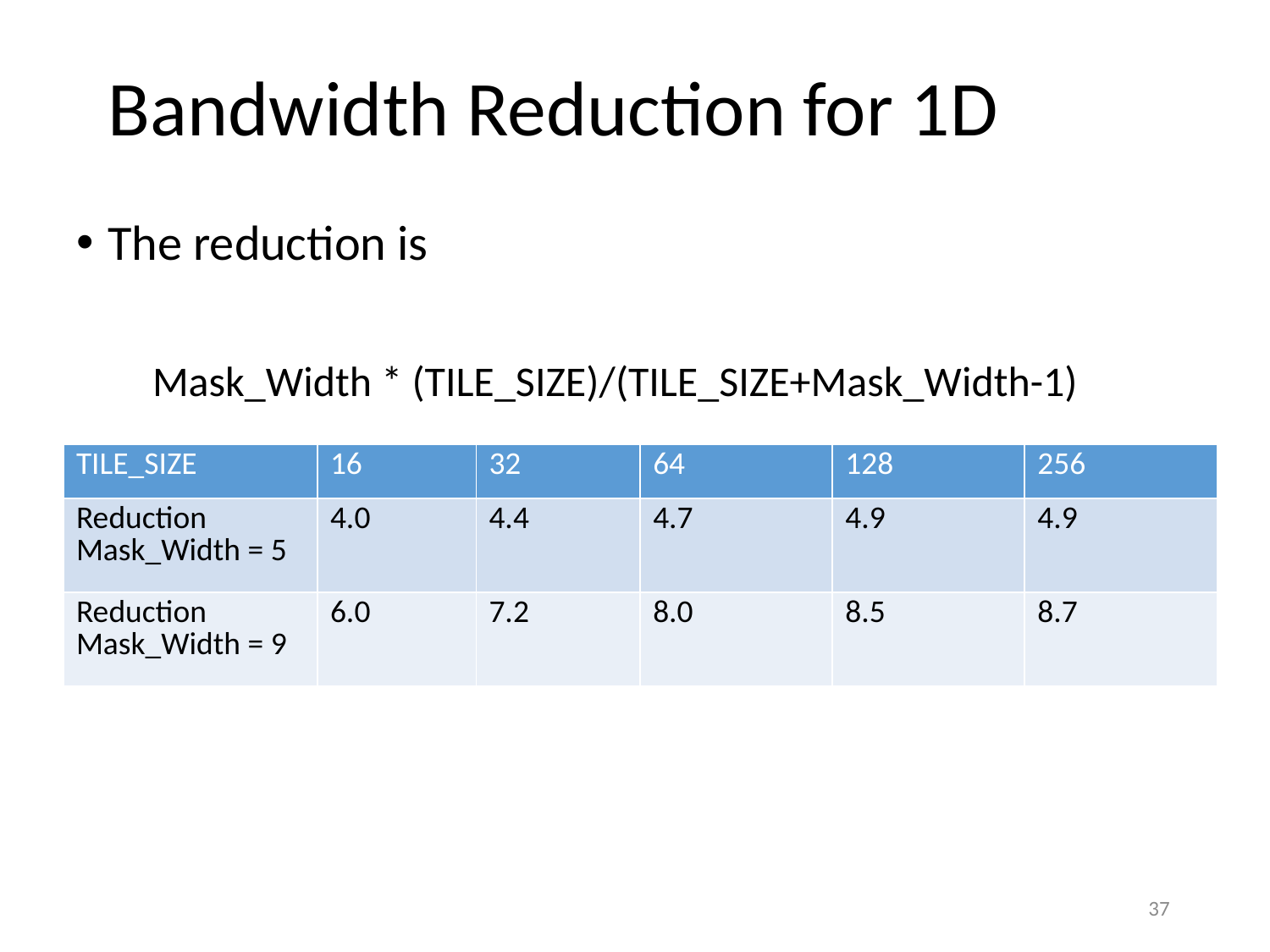

# Bandwidth Reduction for 1D
The reduction is

        Mask_Width * (TILE_SIZE)/(TILE_SIZE+Mask_Width-1)
| TILE\_SIZE | 16 | 32 | 64 | 128 | 256 |
| --- | --- | --- | --- | --- | --- |
| Reduction Mask\_Width = 5 | 4.0 | 4.4 | 4.7 | 4.9 | 4.9 |
| Reduction Mask\_Width = 9 | 6.0 | 7.2 | 8.0 | 8.5 | 8.7 |
37